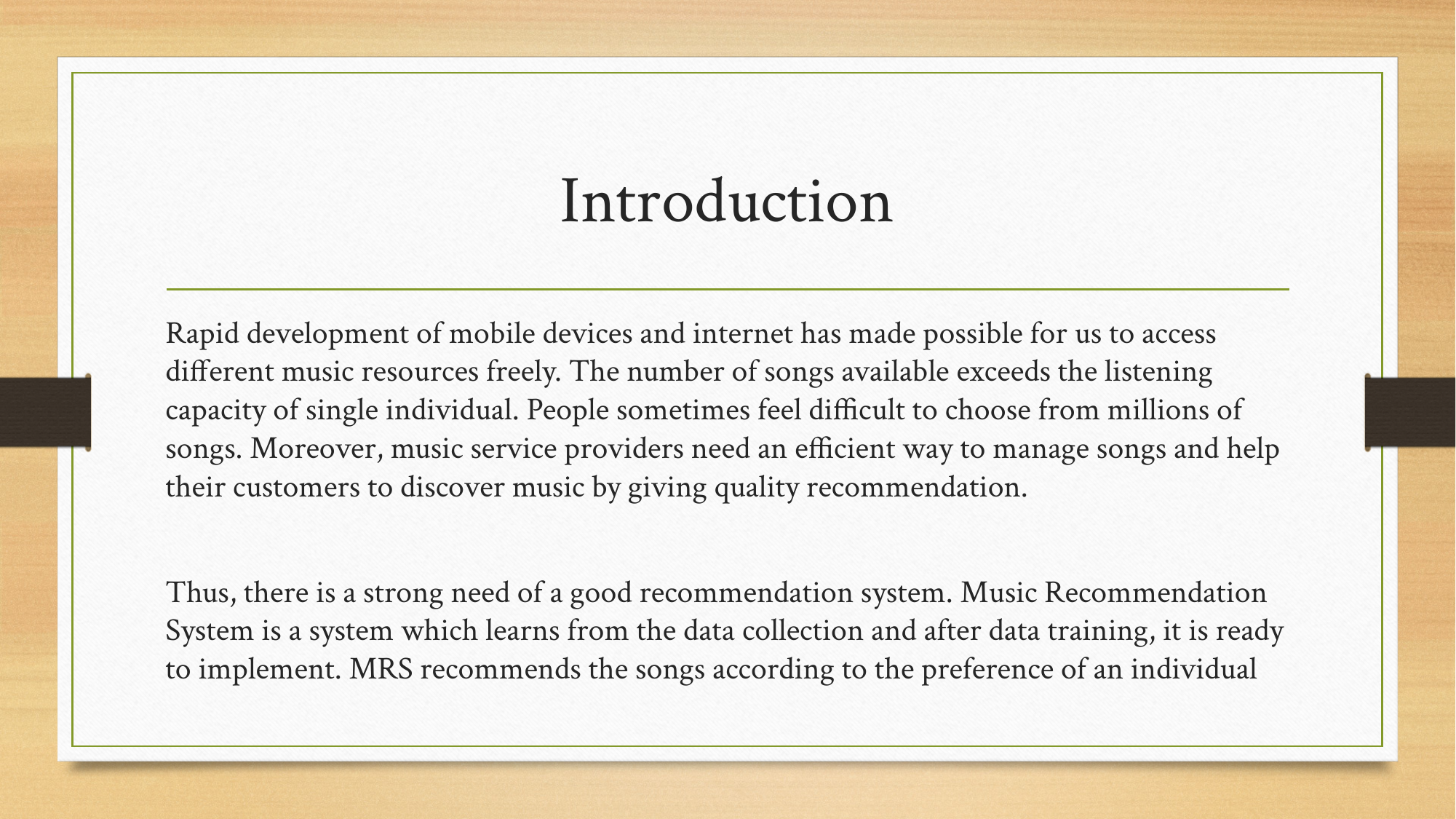

# Introduction
Rapid development of mobile devices and internet has made possible for us to access different music resources freely. The number of songs available exceeds the listening capacity of single individual. People sometimes feel difficult to choose from millions of songs. Moreover, music service providers need an efficient way to manage songs and help their customers to discover music by giving quality recommendation.

Thus, there is a strong need of a good recommendation system. Music Recommendation System is a system which learns from the data collection and after data training, it is ready to implement. MRS recommends the songs according to the preference of an individual